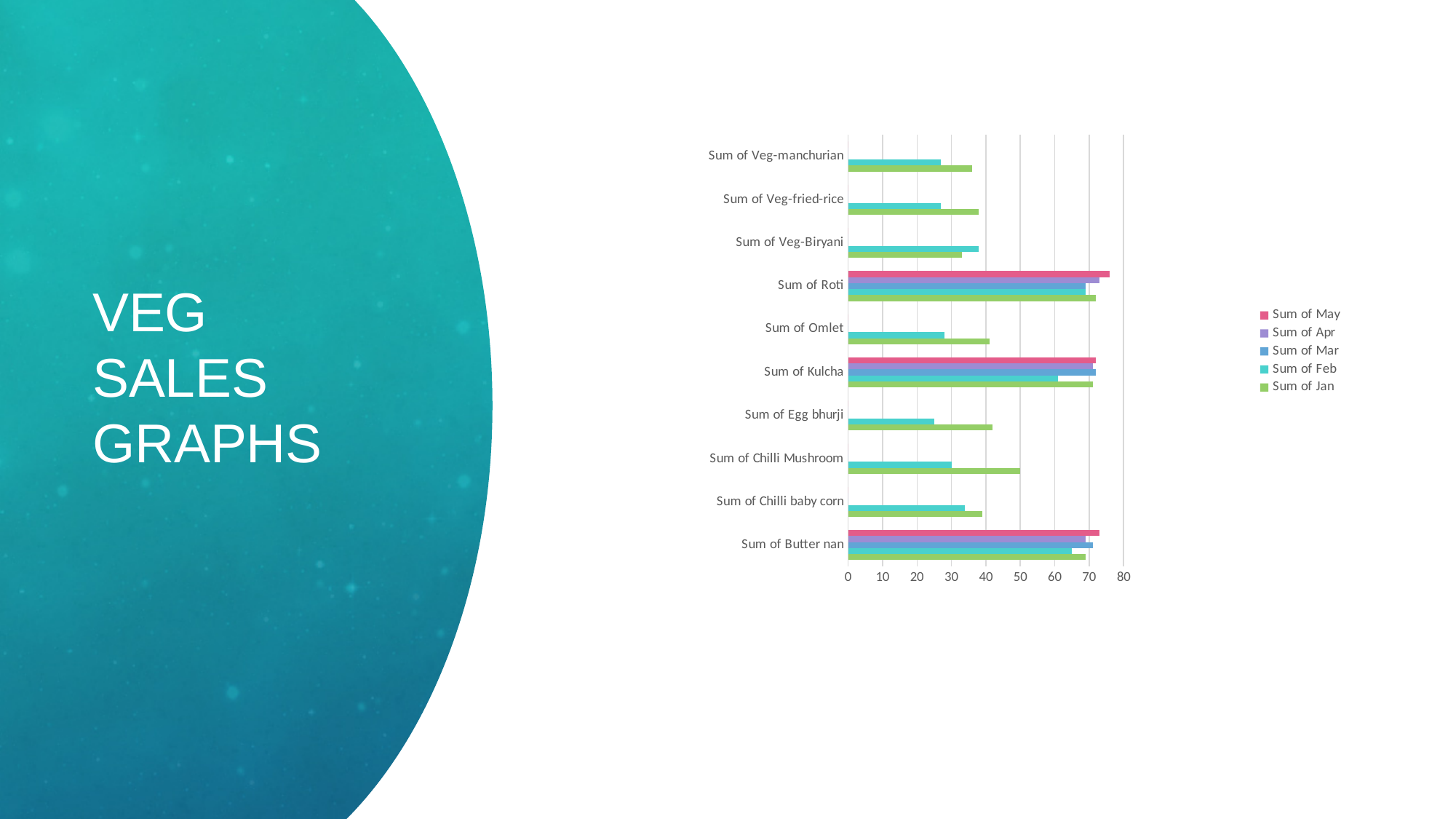

### Chart

| Category | Sum of Jan | Sum of Feb | Sum of Mar | Sum of Apr | Sum of May |
|---|---|---|---|---|---|
| Sum of Butter nan | 69.0 | 65.0 | 71.0 | 69.0 | 73.0 |
| Sum of Chilli baby corn | 39.0 | 34.0 | 0.0 | 0.0 | 0.0 |
| Sum of Chilli Mushroom | 50.0 | 30.0 | 0.0 | 0.0 | 0.0 |
| Sum of Egg bhurji | 42.0 | 25.0 | 0.0 | 0.0 | 0.0 |
| Sum of Kulcha | 71.0 | 61.0 | 72.0 | 71.0 | 72.0 |
| Sum of Omlet | 41.0 | 28.0 | 0.0 | 0.0 | 0.0 |
| Sum of Roti | 72.0 | 69.0 | 69.0 | 73.0 | 76.0 |
| Sum of Veg-Biryani | 33.0 | 38.0 | 0.0 | 0.0 | 0.0 |
| Sum of Veg-fried-rice | 38.0 | 27.0 | 0.0 | 0.0 | 0.0 |
| Sum of Veg-manchurian | 36.0 | 27.0 | 0.0 | 0.0 | 0.0 |
# Veg sales Graphs